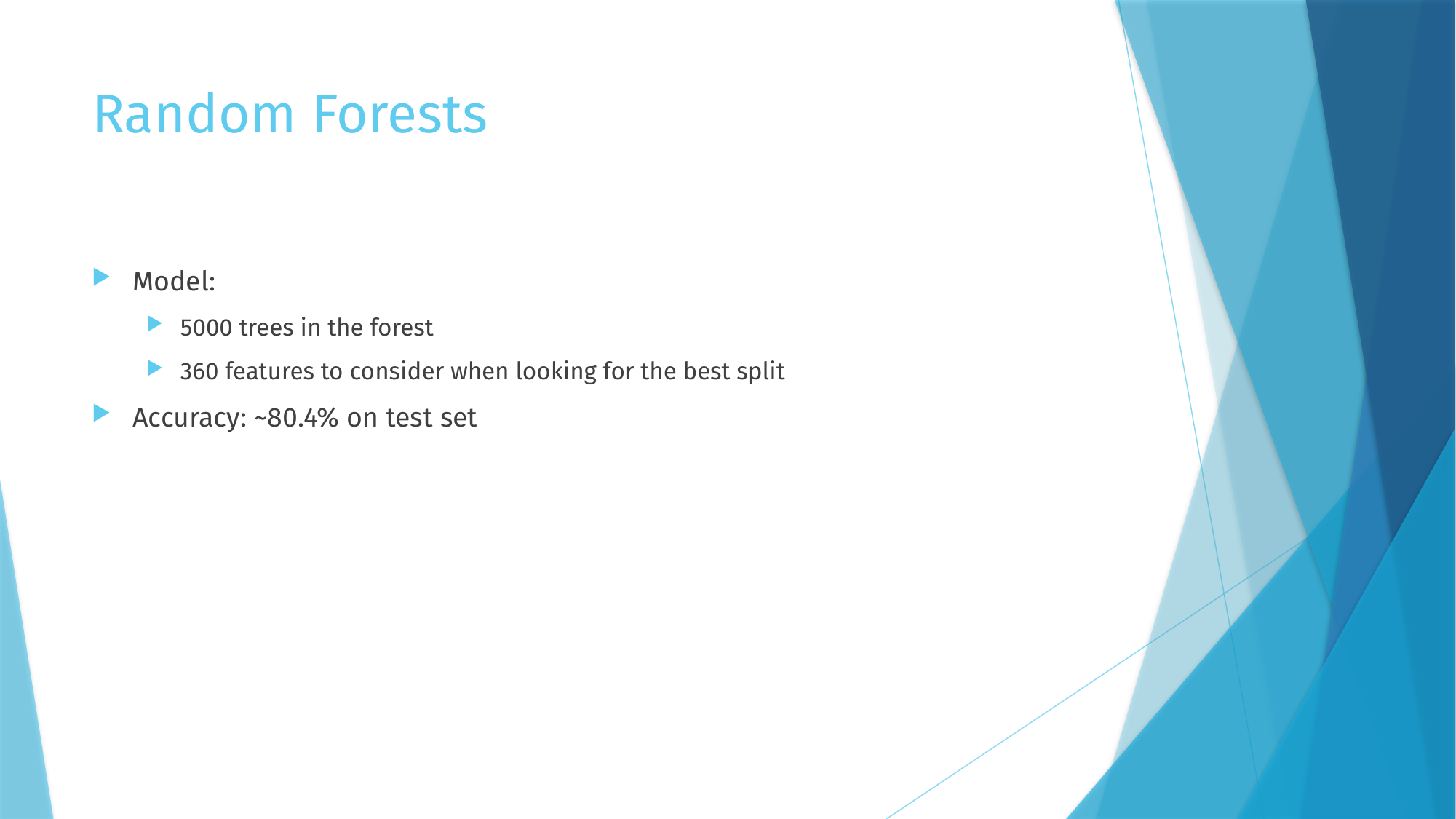

# Random Forests
Model:
5000 trees in the forest
360 features to consider when looking for the best split
Accuracy: ~80.4% on test set